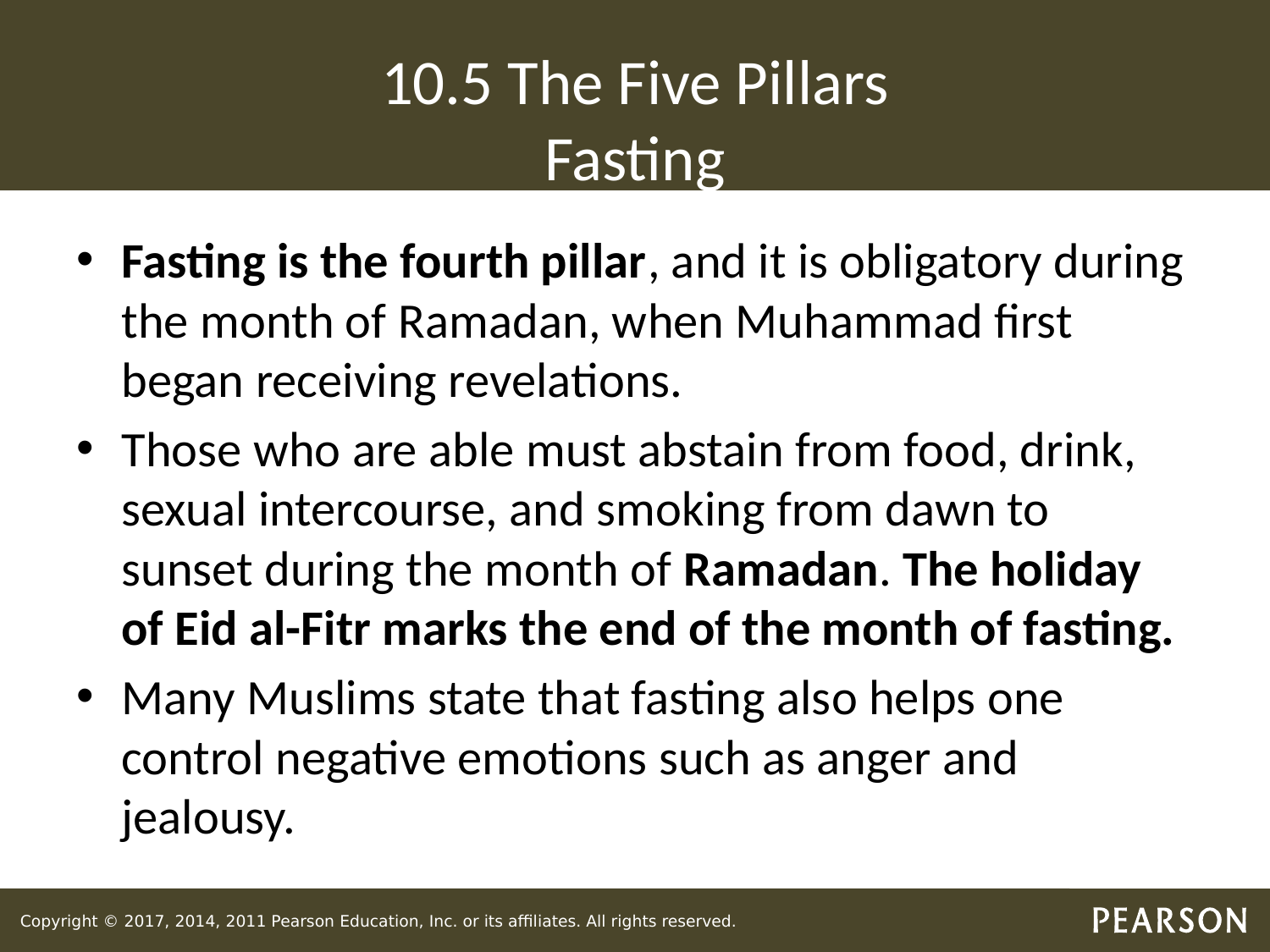

# 10.5 The Five Pillars Fasting
Fasting is the fourth pillar, and it is obligatory during the month of Ramadan, when Muhammad first began receiving revelations.
Those who are able must abstain from food, drink, sexual intercourse, and smoking from dawn to sunset during the month of Ramadan. The holiday of Eid al-Fitr marks the end of the month of fasting.
Many Muslims state that fasting also helps one control negative emotions such as anger and jealousy.